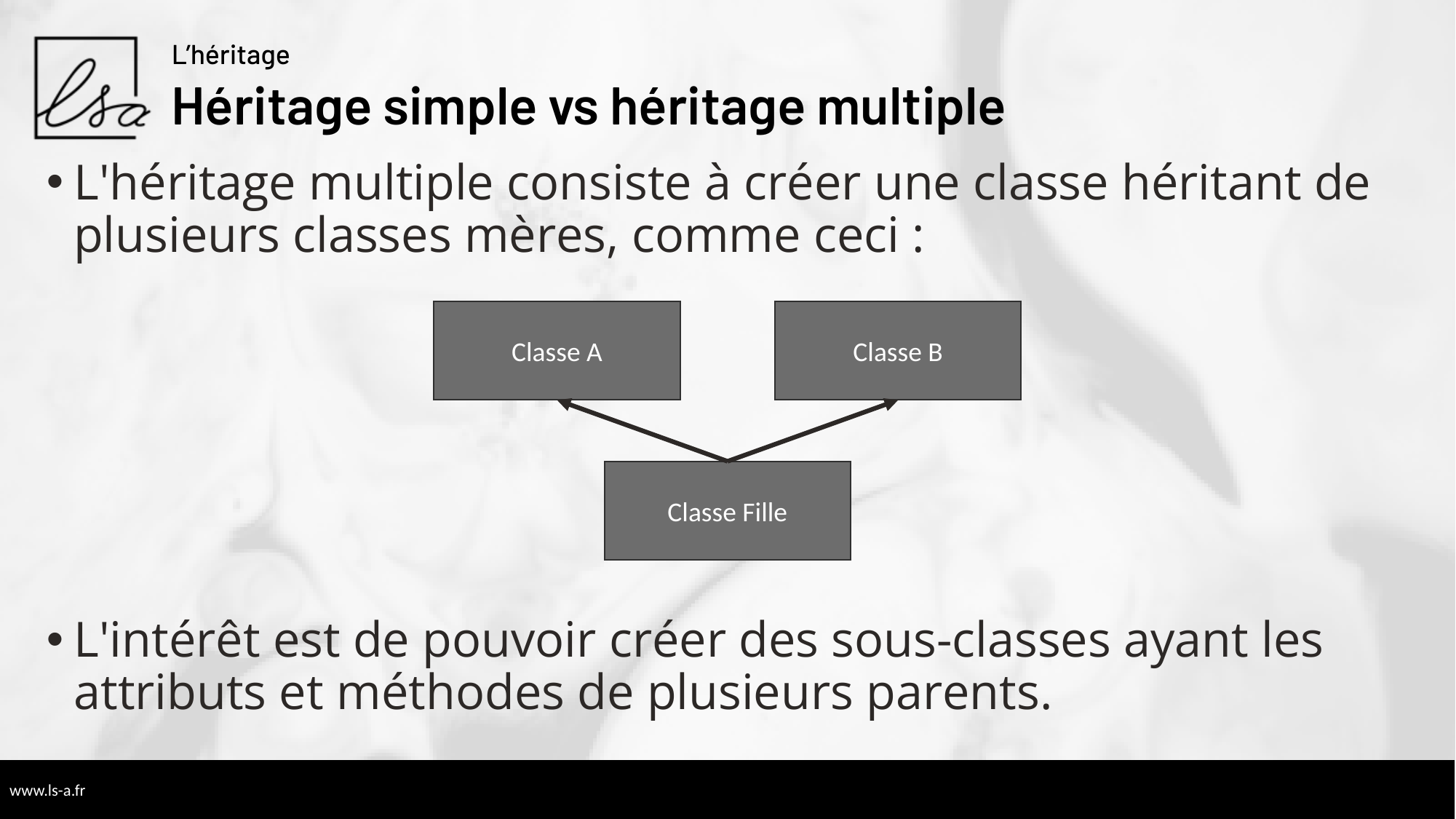

L’héritage
# Héritage simple vs héritage multiple
L'héritage multiple consiste à créer une classe héritant de plusieurs classes mères, comme ceci :

L'intérêt est de pouvoir créer des sous-classes ayant les attributs et méthodes de plusieurs parents.
Classe A
Classe B
Classe Fille